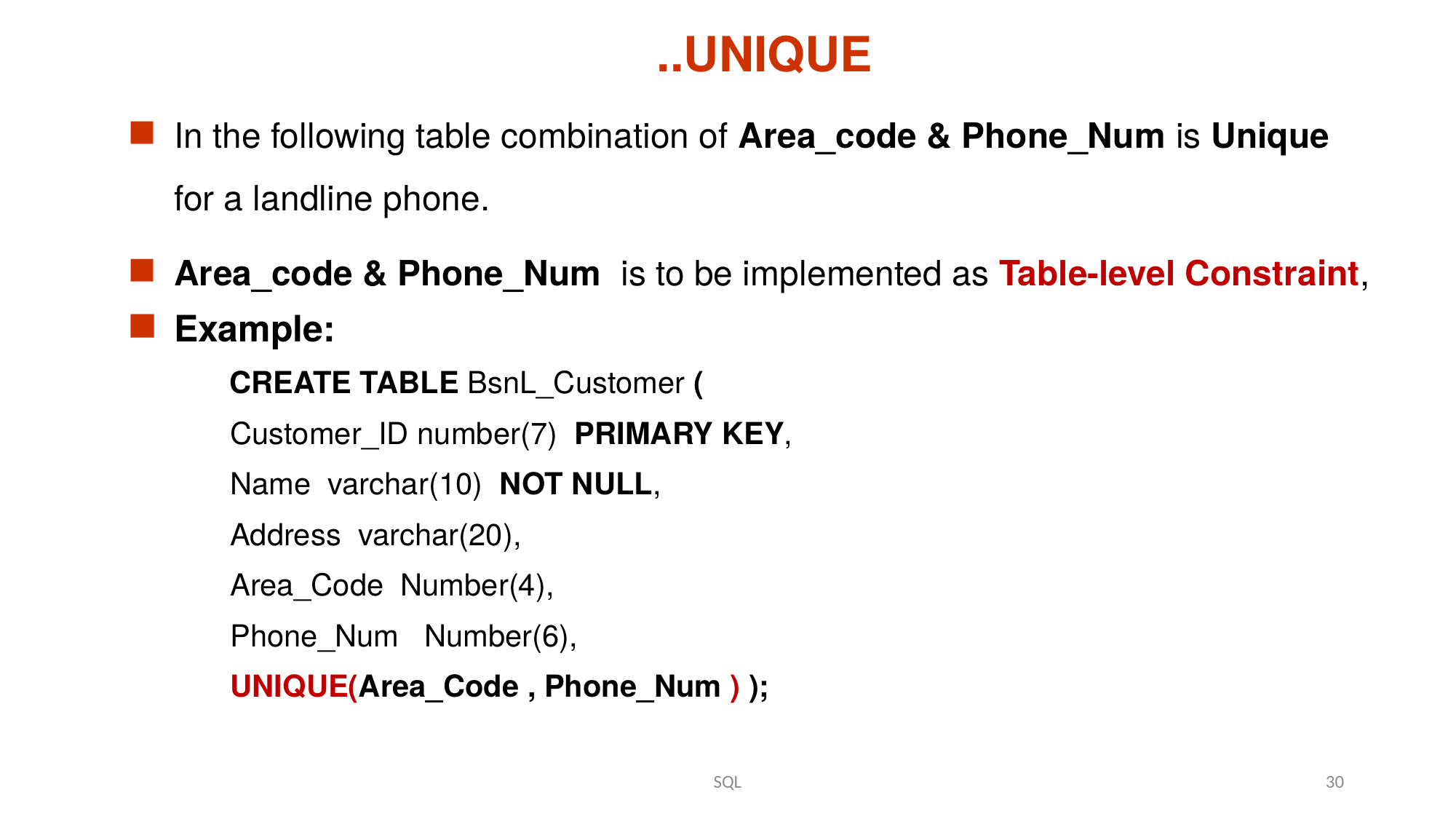

..UNIQUE
In the following table combination of Area_code & Phone_Num is Unique for a landline phone.
Area_code & Phone_Num  is to be implemented as Table-level Constraint,
Example:
 CREATE TABLE BsnL_Customer (
 Customer_ID number(7)  PRIMARY KEY,
 Name  varchar(10)  NOT NULL,
 Address  varchar(20),
 Area_Code  Number(4),
 Phone_Num   Number(6),
 UNIQUE(Area_Code , Phone_Num ) );

SQL
30